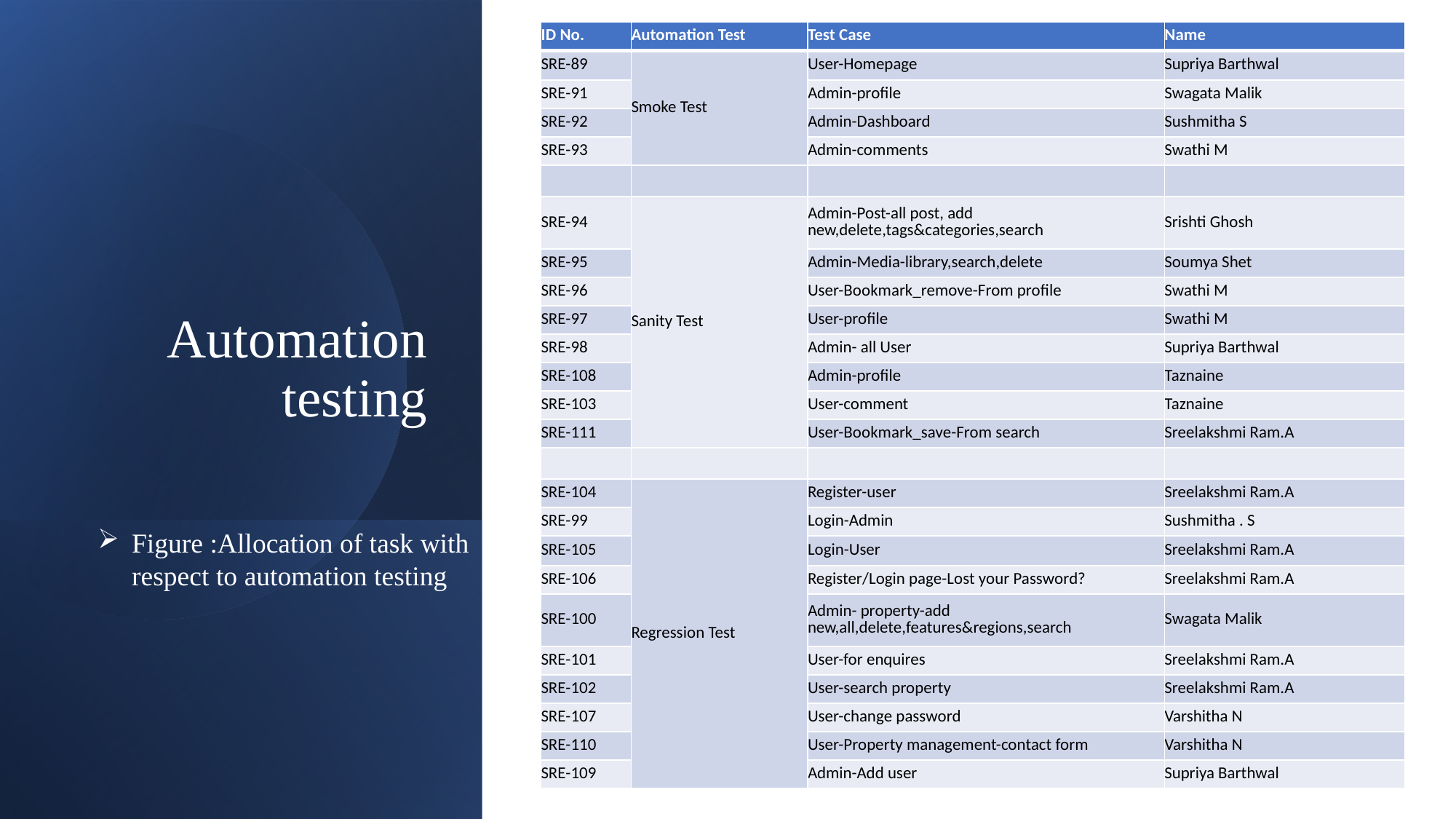

| ID No. | Automation Test | Test Case | Name |
| --- | --- | --- | --- |
| SRE-89 | Smoke Test | User-Homepage | Supriya Barthwal |
| SRE-91 |  | Admin-profile | Swagata Malik |
| SRE-92 |  | Admin-Dashboard | Sushmitha S |
| SRE-93 |  | Admin-comments | Swathi M |
|  |  |  |  |
| SRE-94 | Sanity Test | Admin-Post-all post, add new,delete,tags&categories,search | Srishti Ghosh​ |
| SRE-95 |  | Admin-Media-library,search,delete | Soumya Shet |
| SRE-96 |  | User-Bookmark\_remove-From profile | Swathi M |
| SRE-97 |  | User-profile | Swathi M |
| SRE-98 |  | Admin- all User | Supriya Barthwal |
| SRE-108 |  | Admin-profile | Taznaine |
| SRE-103 |  | User-comment | Taznaine |
| SRE-111 |  | User-Bookmark\_save-From search | Sreelakshmi Ram.A |
|  |  |  |  |
| SRE-104 | Regression Test | Register-user | Sreelakshmi Ram.A |
| SRE-99 |  | Login-Admin | Sushmitha . S |
| SRE-105 |  | Login-User | Sreelakshmi Ram.A |
| SRE-106 |  | Register/Login page-Lost your Password? | Sreelakshmi Ram.A |
| SRE-100 |  | Admin- property-add new,all,delete,features&regions,search | Swagata Malik |
| SRE-101 |  | User-for enquires | Sreelakshmi Ram.A |
| SRE-102 |  | User-search property | Sreelakshmi Ram.A |
| SRE-107 |  | User-change password | Varshitha N |
| SRE-110 |  | User-Property management-contact form | Varshitha N |
| SRE-109 |  | Admin-Add user | Supriya Barthwal |

# Automation testing

Figure :Allocation of task with respect to automation testing